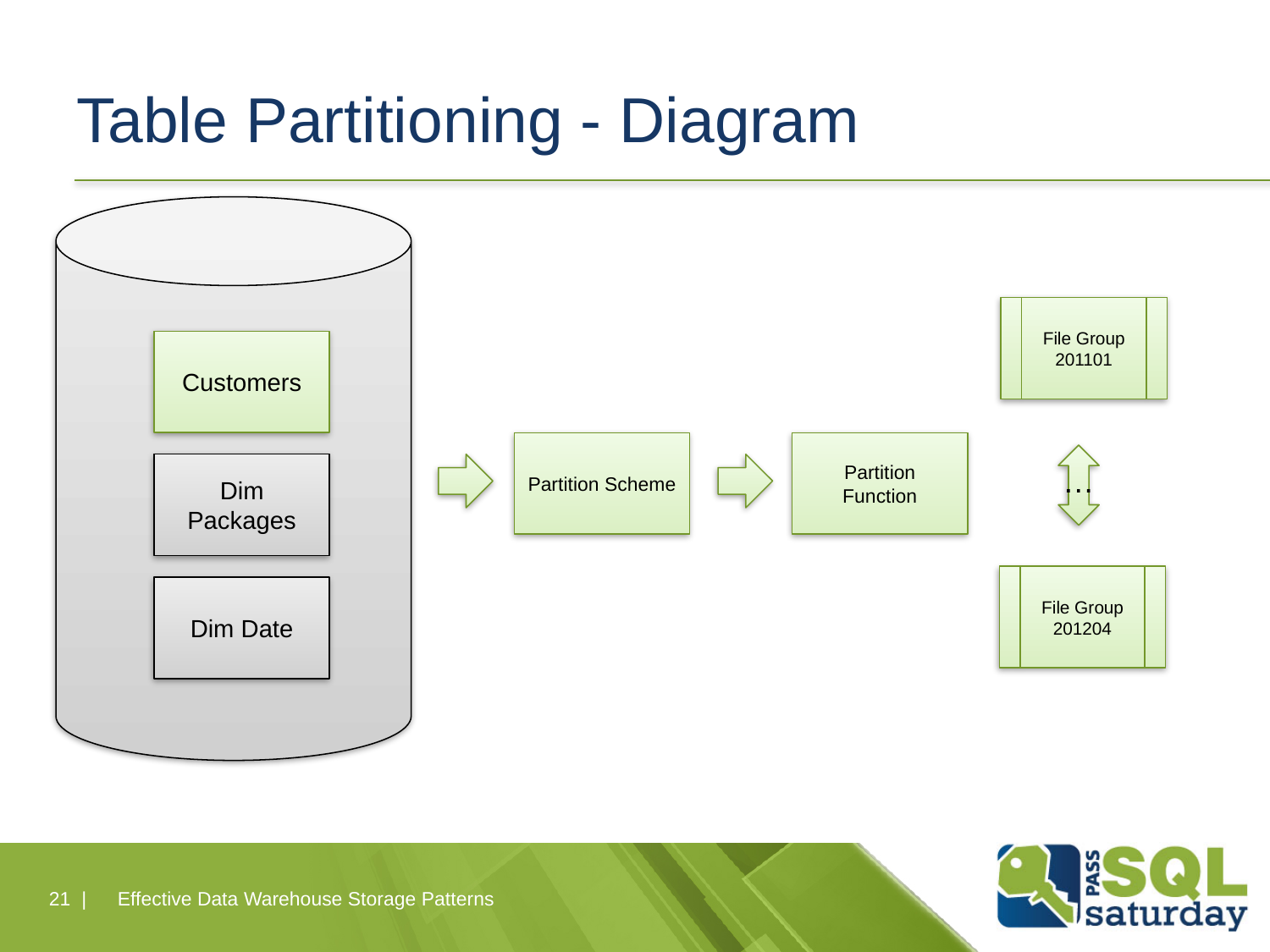

# Table Partitioning - Diagram

File Group 201101
Customers
Partition Scheme
Partition Function
…
Dim Packages

File Group 201204
Dim Date
21  |
Effective Data Warehouse Storage Patterns